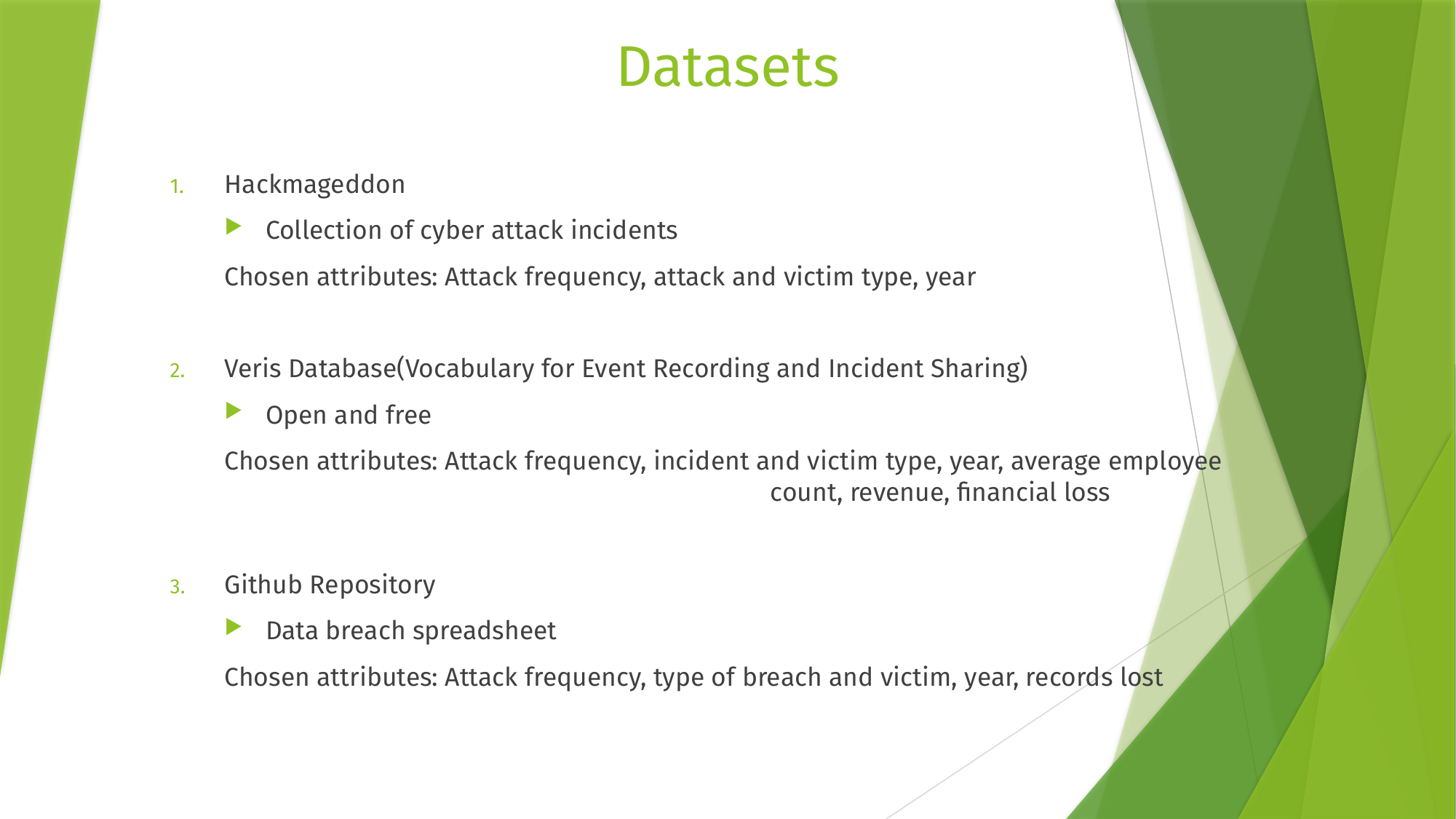

# Datasets
Hackmageddon
Collection of cyber attack incidents
Chosen attributes: Attack frequency, attack and victim type, year

Veris Database(Vocabulary for Event Recording and Incident Sharing)
Open and free
Chosen attributes: Attack frequency, incident and victim type, year, average employee 					count, revenue, financial loss

Github Repository
Data breach spreadsheet
Chosen attributes: Attack frequency, type of breach and victim, year, records lost